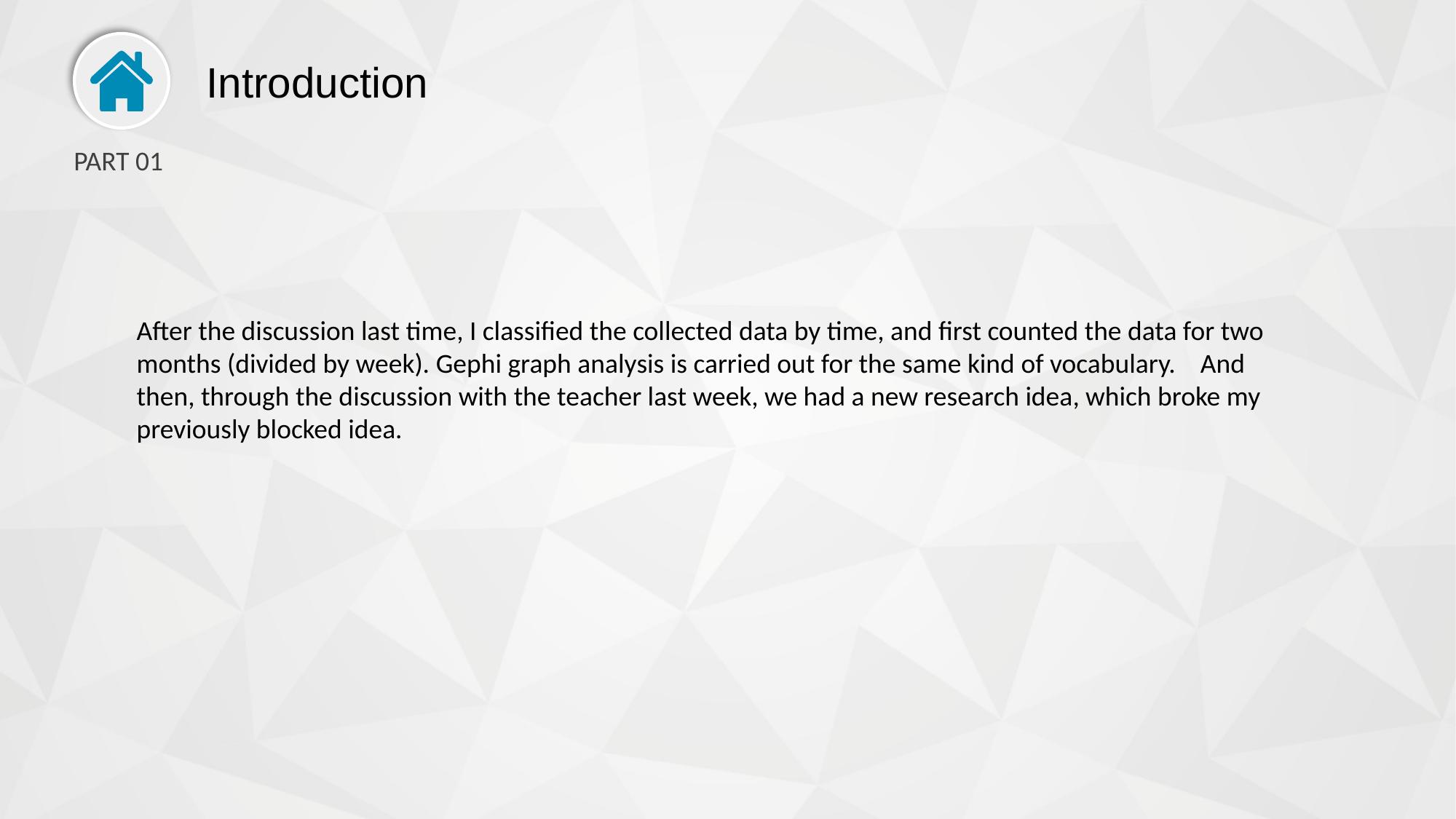

Introduction
PART 01
After the discussion last time, I classified the collected data by time, and first counted the data for two months (divided by week). Gephi graph analysis is carried out for the same kind of vocabulary.    And then, through the discussion with the teacher last week, we had a new research idea, which broke my previously blocked idea.